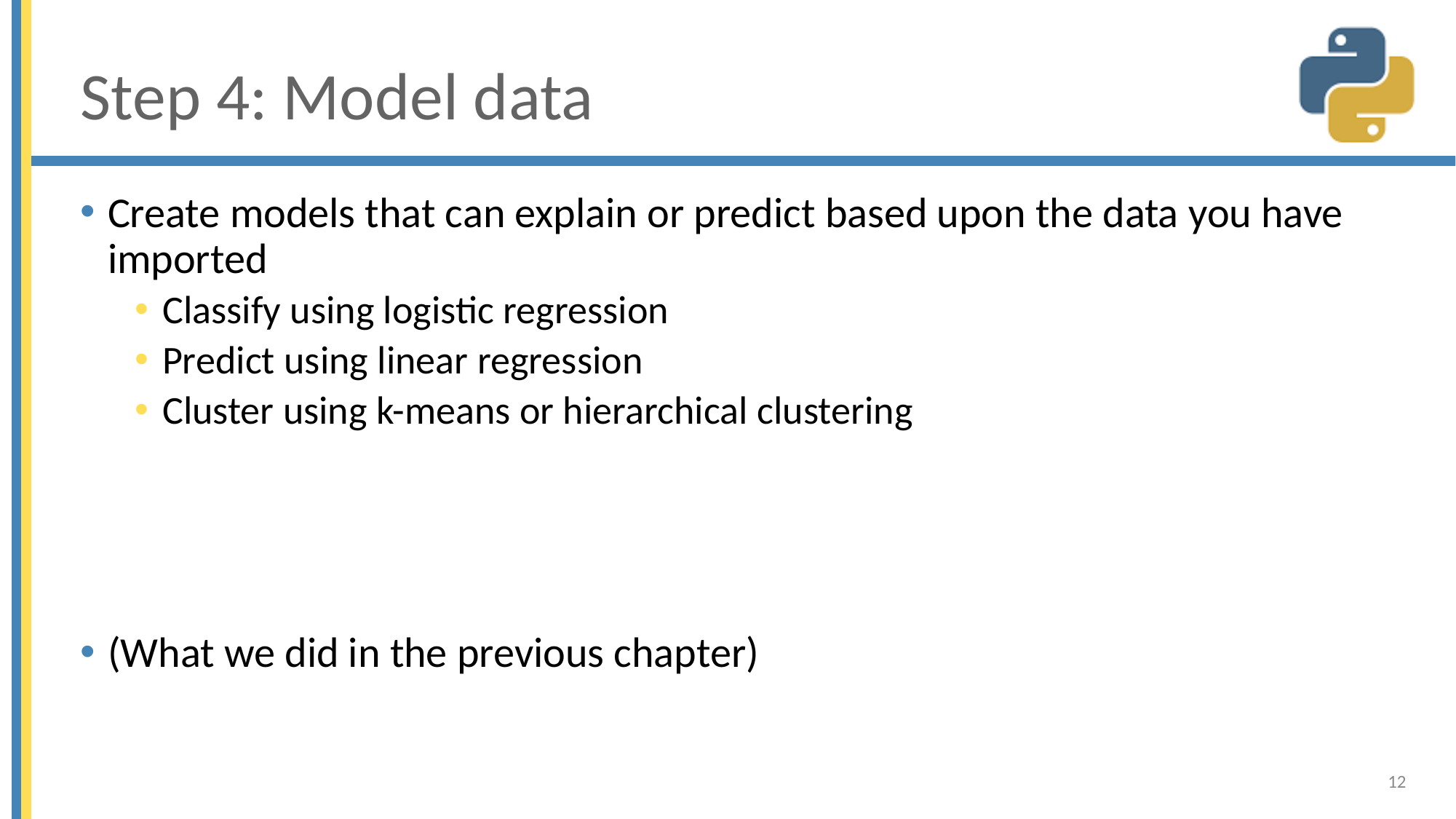

# Step 4: Model data
Create models that can explain or predict based upon the data you have imported
Classify using logistic regression
Predict using linear regression
Cluster using k-means or hierarchical clustering

(What we did in the previous chapter)
12